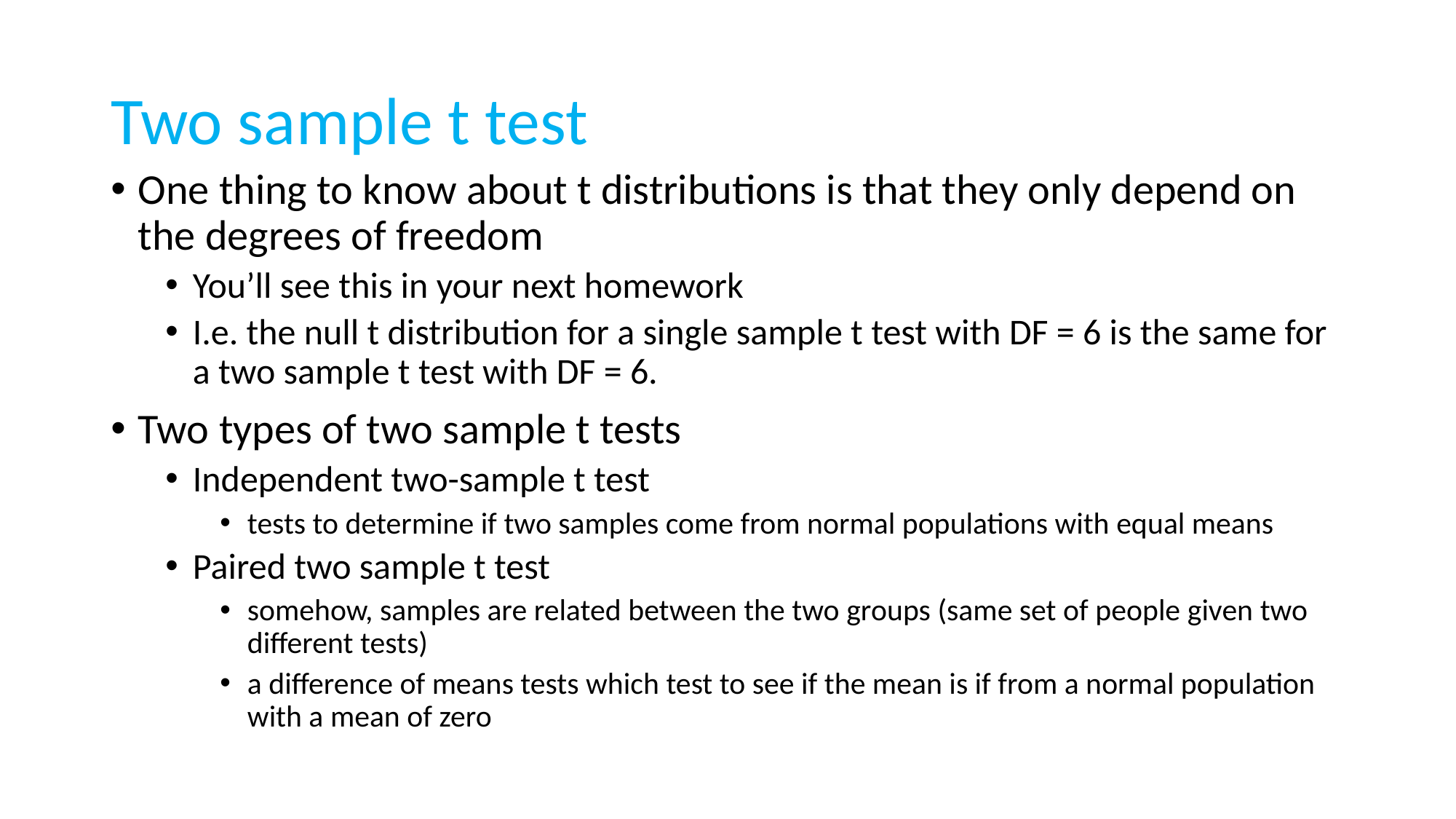

# Two sample t test
One thing to know about t distributions is that they only depend on the degrees of freedom
You’ll see this in your next homework
I.e. the null t distribution for a single sample t test with DF = 6 is the same for a two sample t test with DF = 6.
Two types of two sample t tests
Independent two-sample t test
tests to determine if two samples come from normal populations with equal means
Paired two sample t test
somehow, samples are related between the two groups (same set of people given two different tests)
a difference of means tests which test to see if the mean is if from a normal population with a mean of zero